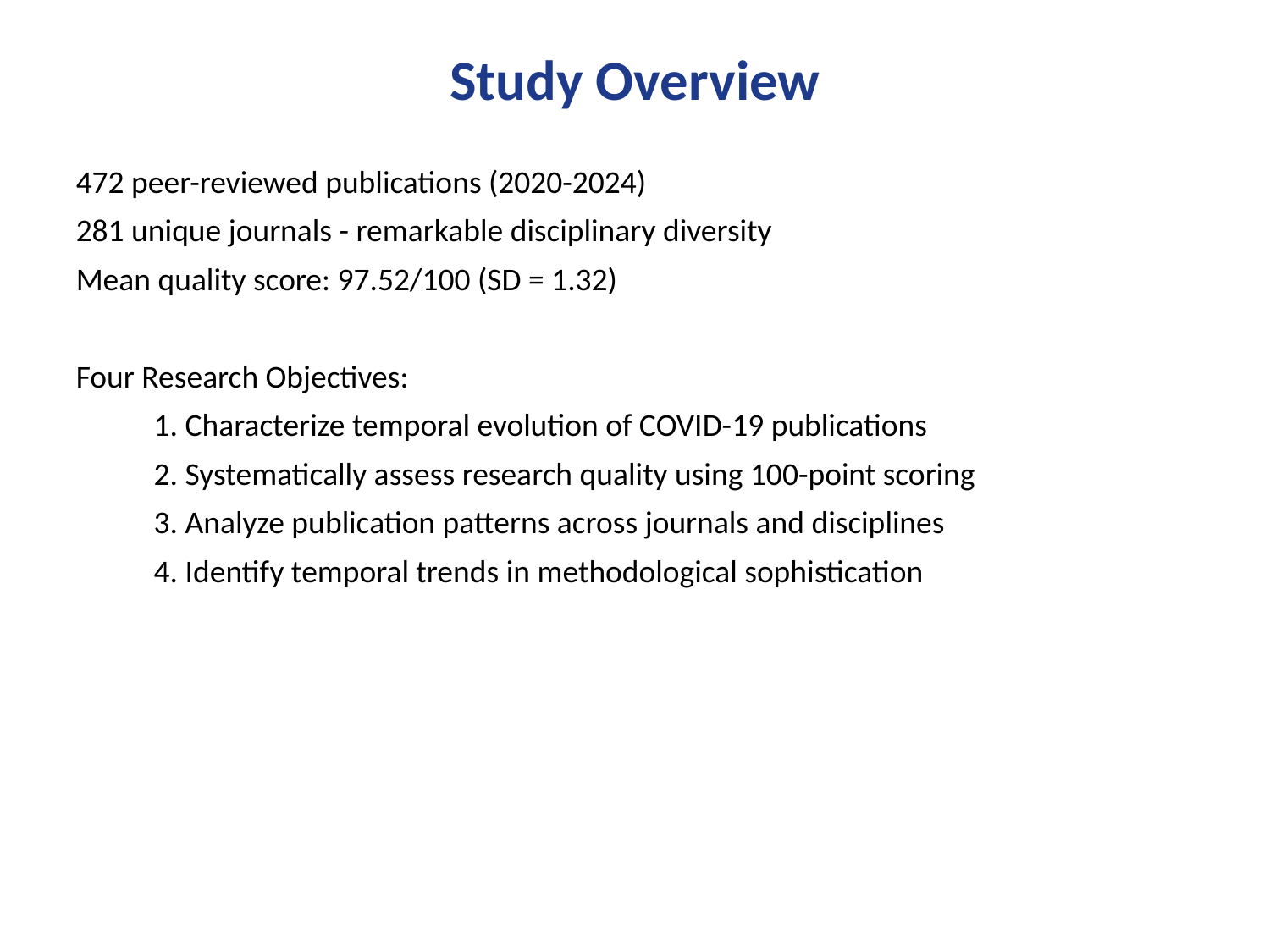

Study Overview

472 peer-reviewed publications (2020-2024)
281 unique journals - remarkable disciplinary diversity
Mean quality score: 97.52/100 (SD = 1.32)

Four Research Objectives:
  1. Characterize temporal evolution of COVID-19 publications
  2. Systematically assess research quality using 100-point scoring
  3. Analyze publication patterns across journals and disciplines
  4. Identify temporal trends in methodological sophistication